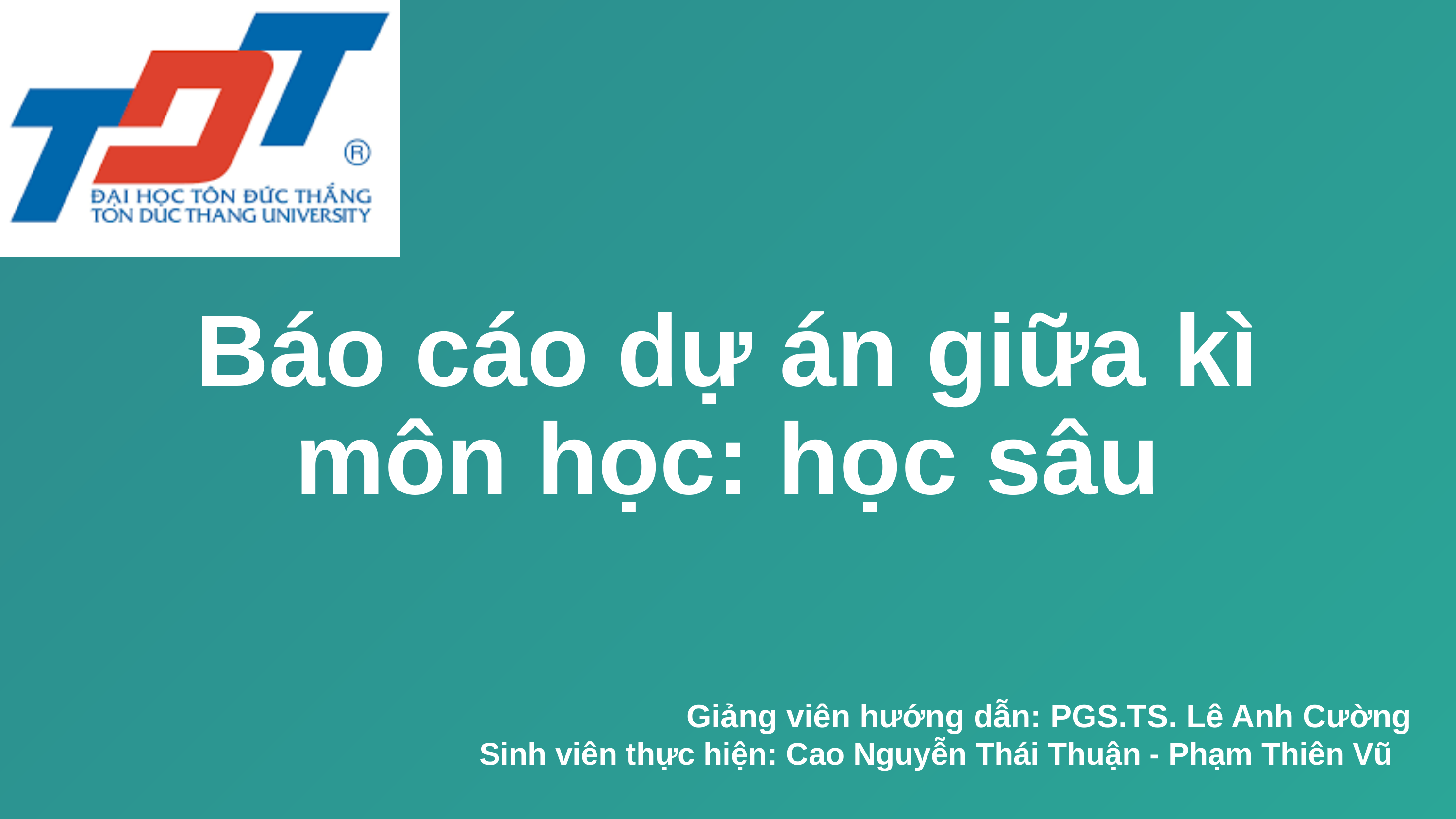

Báo cáo dự án giữa kì môn học: học sâu
Giảng viên hướng dẫn: PGS.TS. Lê Anh Cường
Sinh viên thực hiện: Cao Nguyễn Thái Thuận - Phạm Thiên Vũ